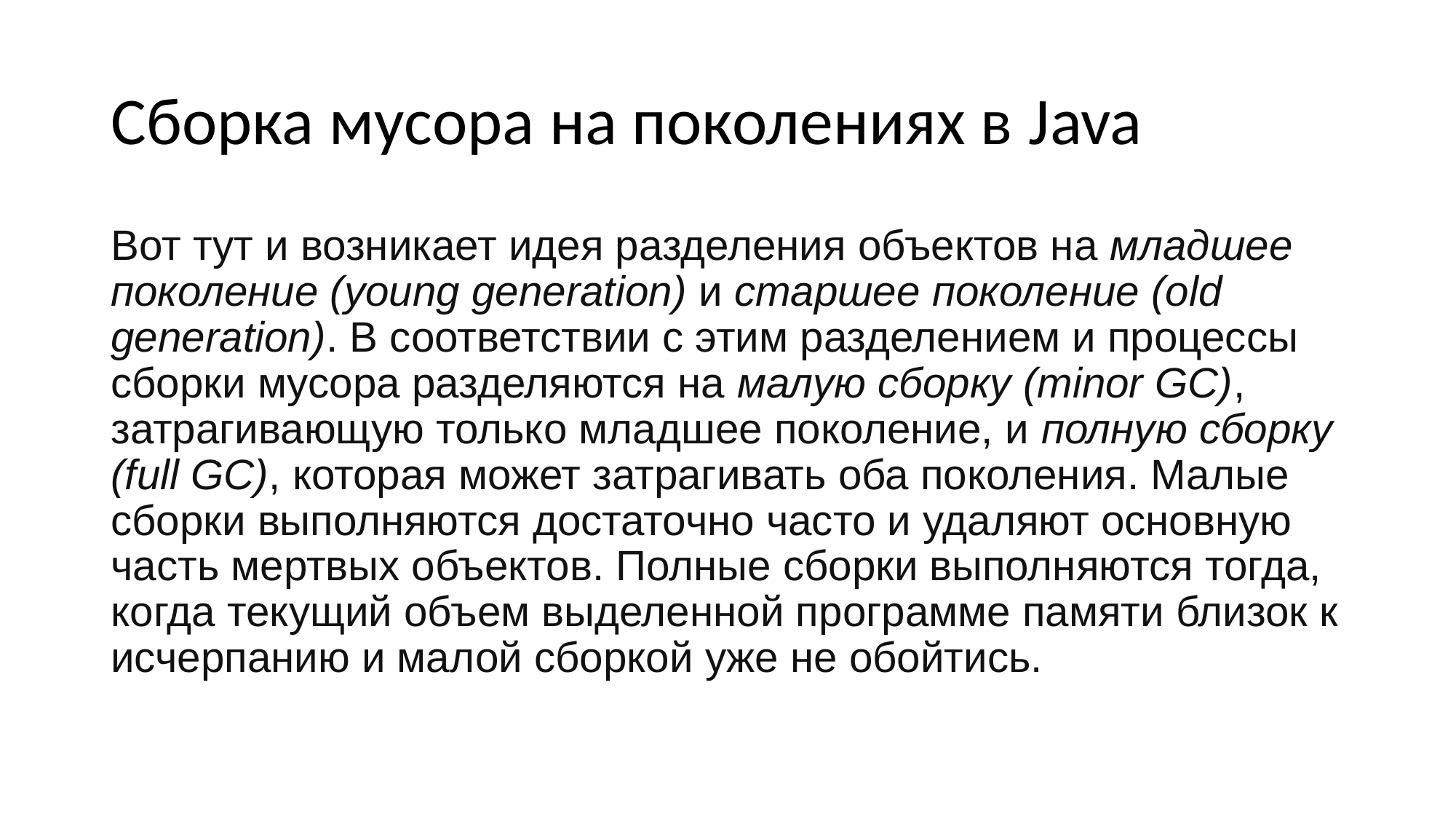

# Сборка мусора на поколениях в Java
Вот тут и возникает идея разделения объектов на младшее поколение (young generation) и старшее поколение (old generation). В соответствии с этим разделением и процессы сборки мусора разделяются на малую сборку (minor GC), затрагивающую только младшее поколение, и полную сборку (full GC), которая может затрагивать оба поколения. Малые сборки выполняются достаточно часто и удаляют основную часть мертвых объектов. Полные сборки выполняются тогда, когда текущий объем выделенной программе памяти близок к исчерпанию и малой сборкой уже не обойтись.